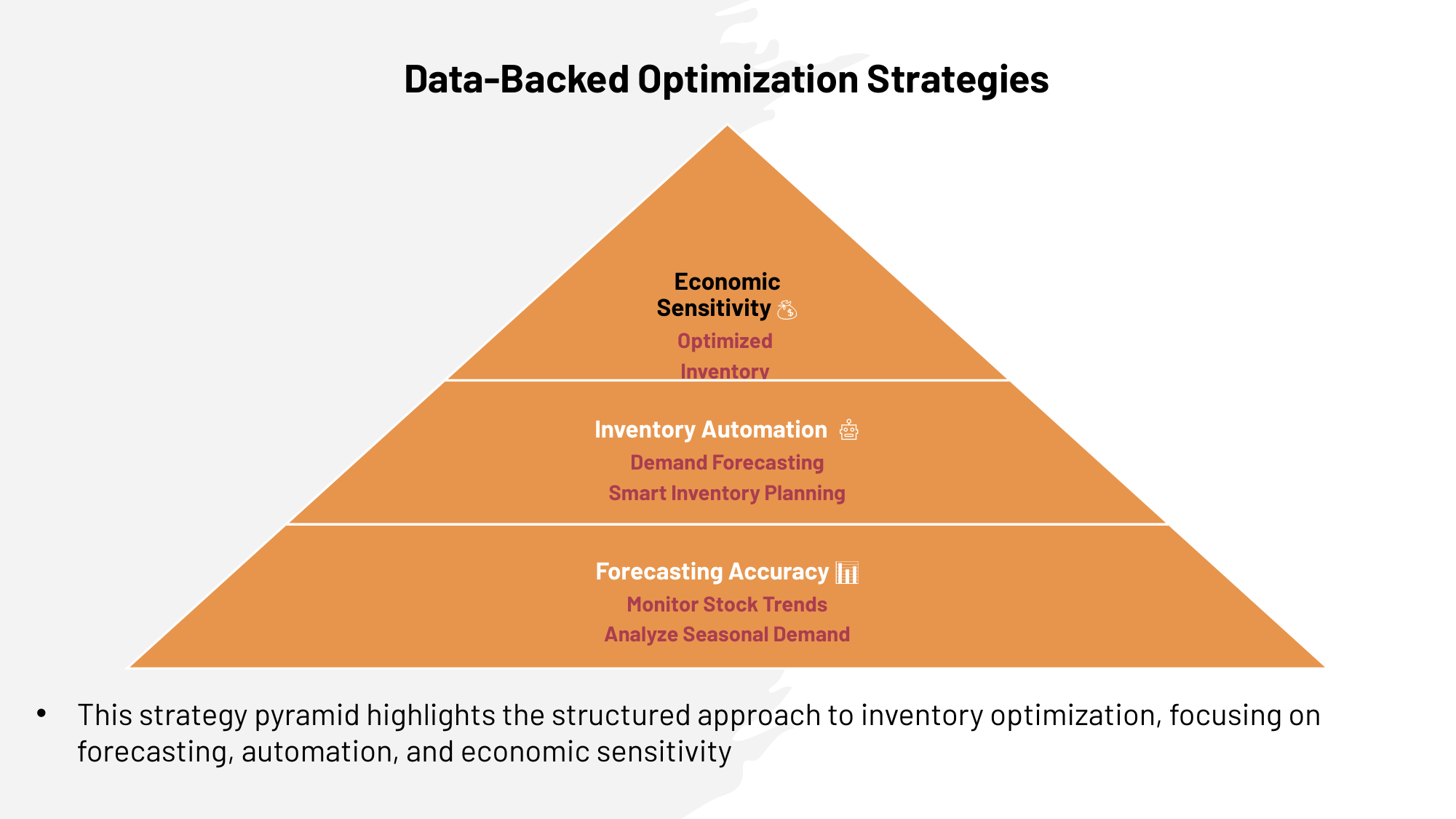

# Data-Backed Optimization Strategies

Economic Sensitivity 💰
Optimized
Inventory
Management
Inventory Automation  🤖
Demand Forecasting
Smart Inventory Planning
Forecasting Accuracy 📊
Monitor Stock Trends
Analyze Seasonal Demand
This strategy pyramid highlights the structured approach to inventory optimization, focusing on forecasting, automation, and economic sensitivity